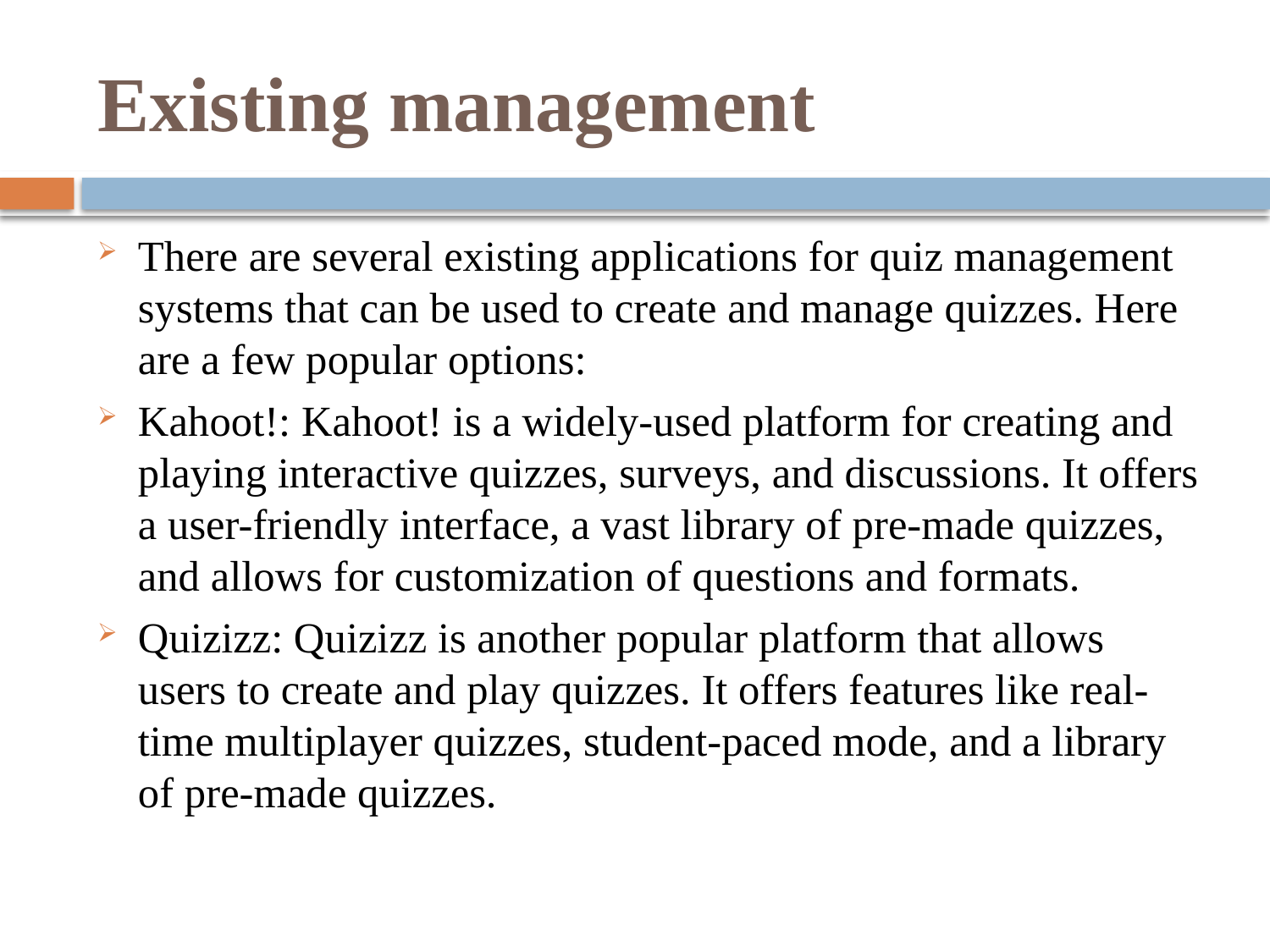

# Existing management
There are several existing applications for quiz management systems that can be used to create and manage quizzes. Here are a few popular options:
Kahoot!: Kahoot! is a widely-used platform for creating and playing interactive quizzes, surveys, and discussions. It offers a user-friendly interface, a vast library of pre-made quizzes, and allows for customization of questions and formats.
Quizizz: Quizizz is another popular platform that allows users to create and play quizzes. It offers features like real-time multiplayer quizzes, student-paced mode, and a library of pre-made quizzes.